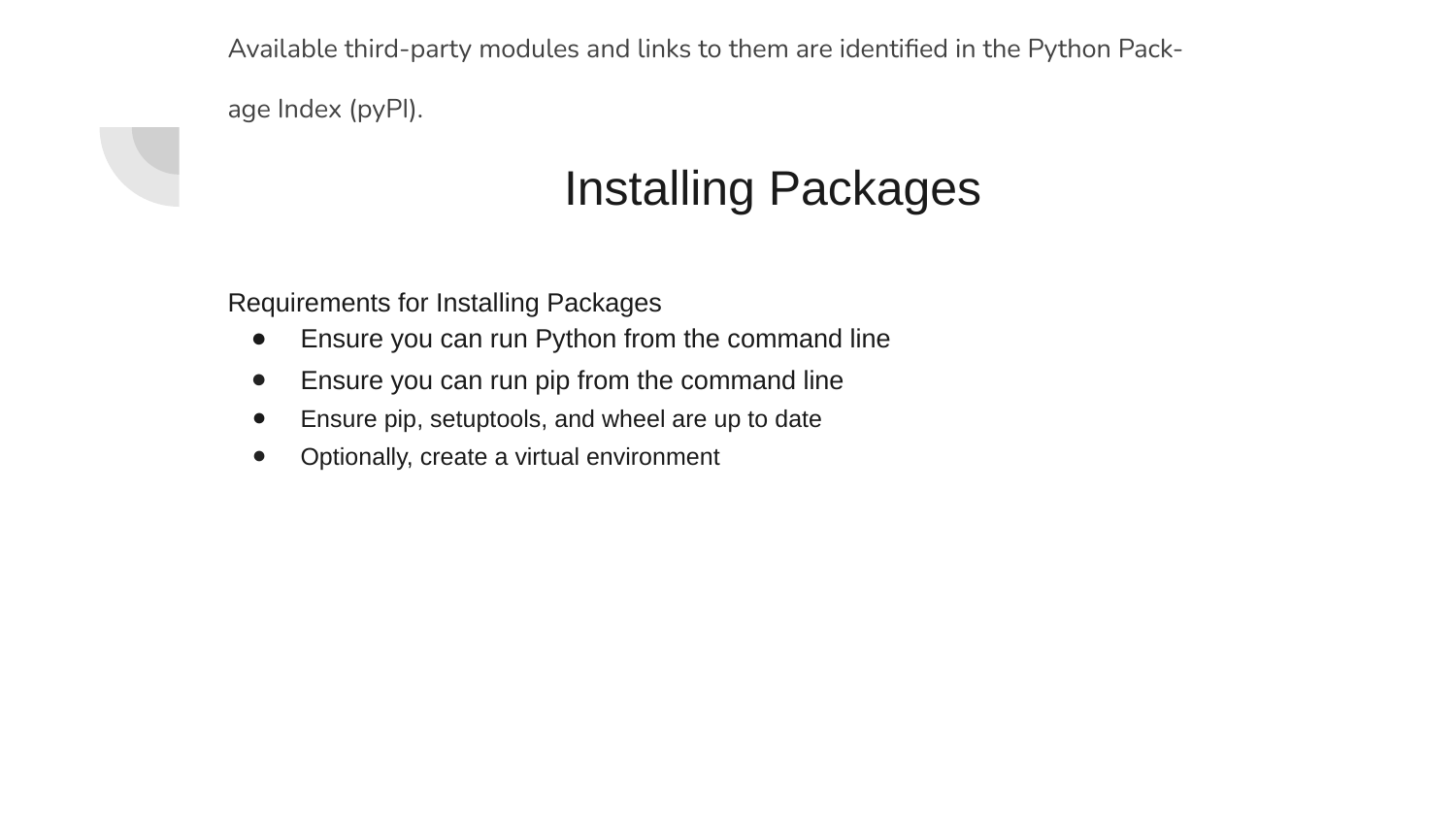

Available third-party modules and links to them are identified in the Python Pack-
age Index (pyPI).
Installing Packages

Requirements for Installing Packages
Ensure you can run Python from the command line
Ensure you can run pip from the command line
Ensure pip, setuptools, and wheel are up to date
Optionally, create a virtual environment